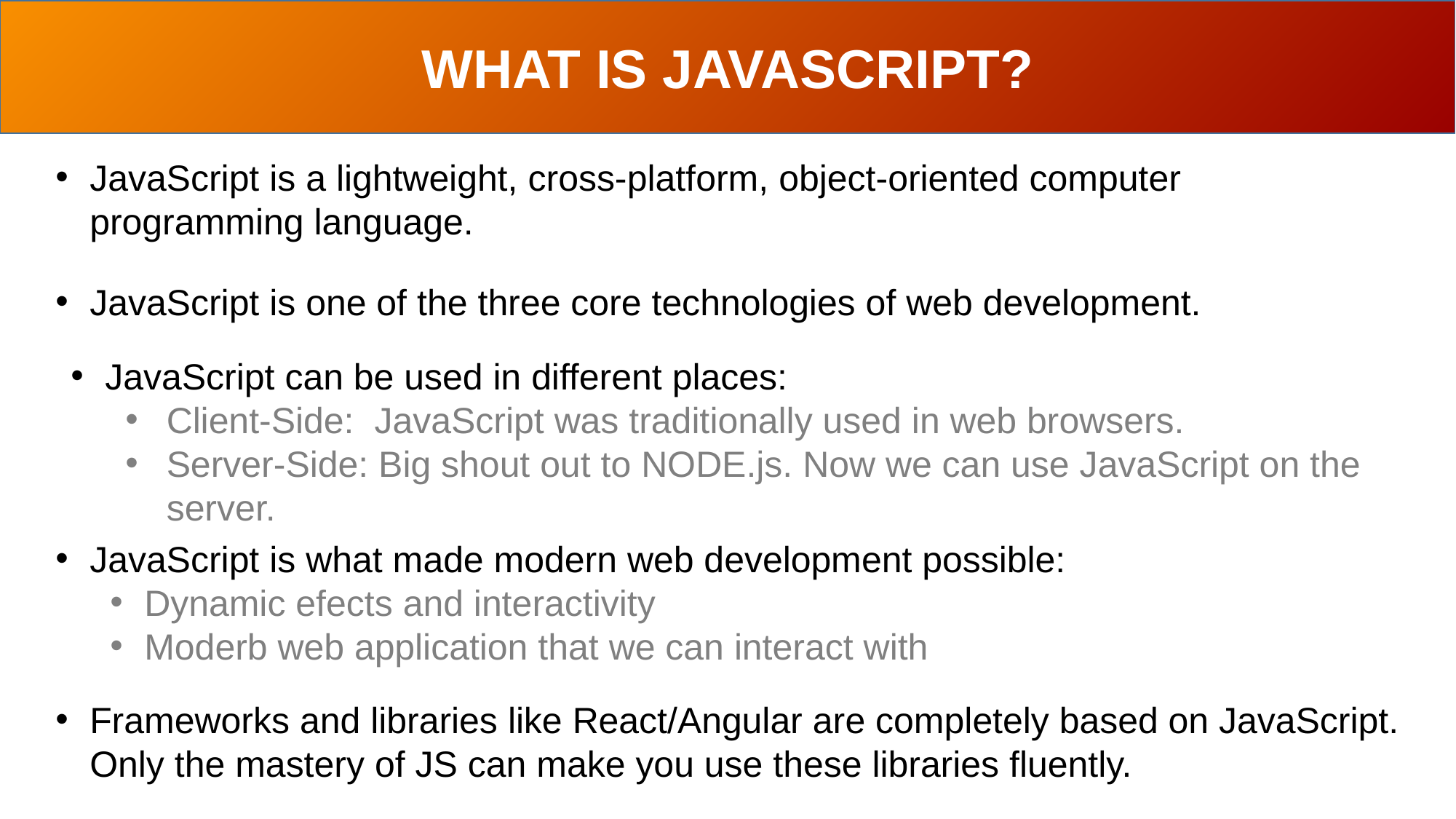

WHAT IS JAVASCRIPT?
JavaScript is a lightweight, cross-platform, object-oriented computer programming language.
JavaScript is one of the three core technologies of web development.
JavaScript can be used in different places:
Client-Side:  JavaScript was traditionally used in web browsers.
Server-Side: Big shout out to NODE.js. Now we can use JavaScript on the server.
JavaScript is what made modern web development possible:
Dynamic efects and interactivity
Moderb web application that we can interact with
Frameworks and libraries like React/Angular are completely based on JavaScript. Only the mastery of JS can make you use these libraries fluently.